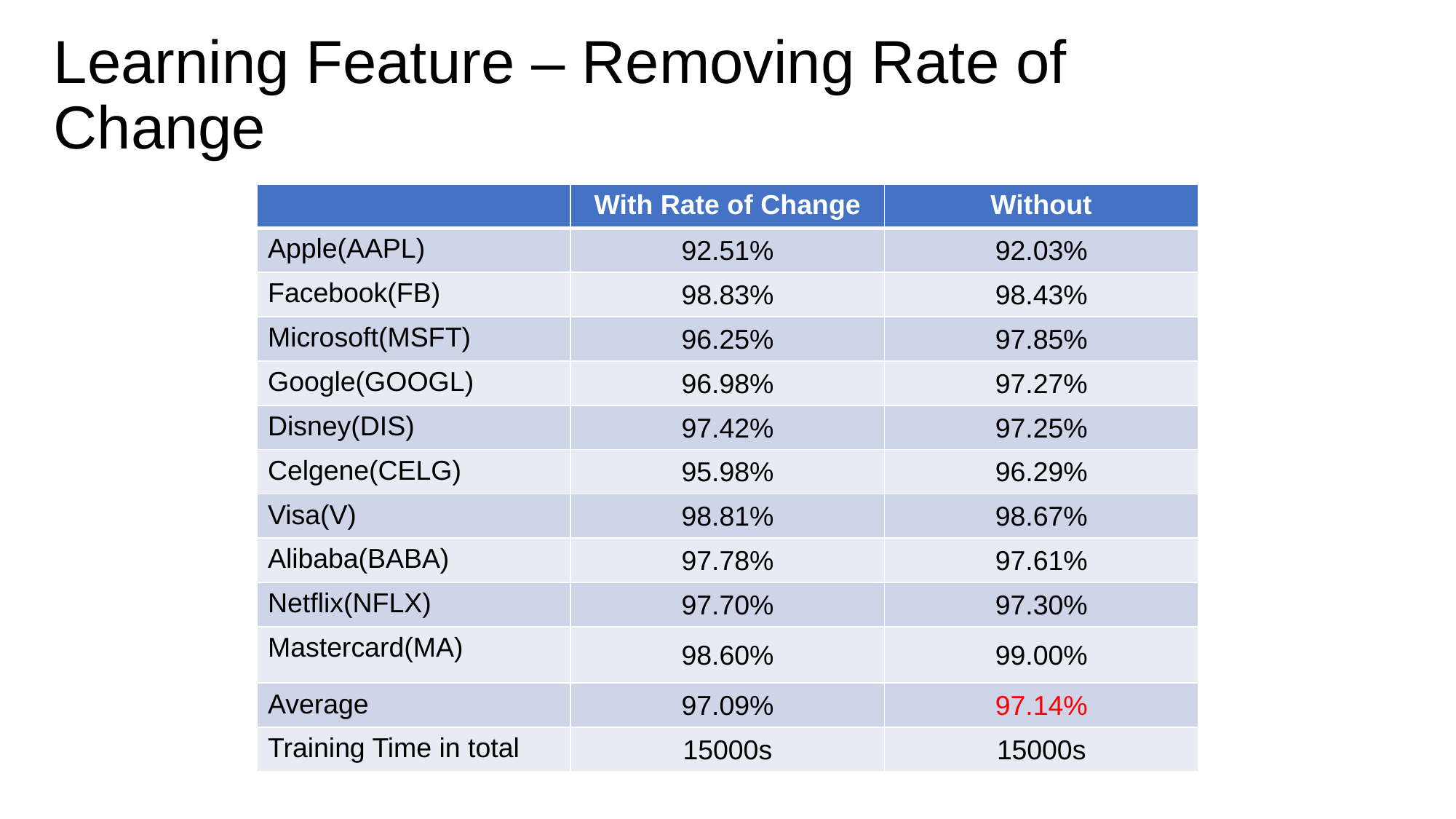

# Learning Feature – Removing Rate of Change
|  | With Rate of Change | Without |
| --- | --- | --- |
| Apple(AAPL) | 92.51% | 92.03% |
| Facebook(FB) | 98.83% | 98.43% |
| Microsoft(MSFT) | 96.25% | 97.85% |
| Google(GOOGL) | 96.98% | 97.27% |
| Disney(DIS) | 97.42% | 97.25% |
| Celgene(CELG) | 95.98% | 96.29% |
| Visa(V) | 98.81% | 98.67% |
| Alibaba(BABA) | 97.78% | 97.61% |
| Netflix(NFLX) | 97.70% | 97.30% |
| Mastercard(MA) | 98.60% | 99.00% |
| Average | 97.09% | 97.14% |
| Training Time in total | 15000s | 15000s |